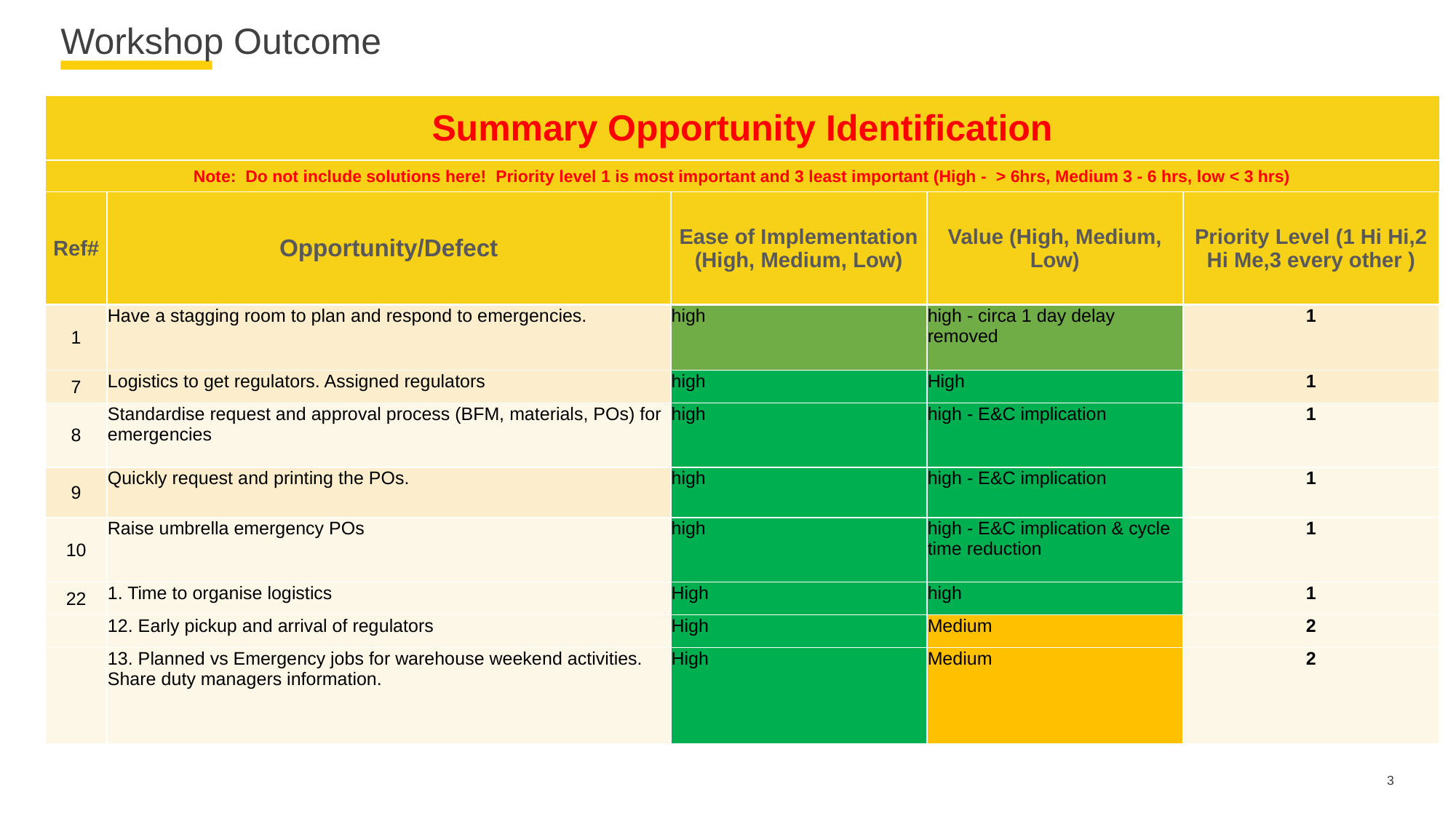

# Workshop Outcome
| Summary Opportunity Identification |  |  |  |  |
| --- | --- | --- | --- | --- |
| Note: Do not include solutions here! Priority level 1 is most important and 3 least important (High - > 6hrs, Medium 3 - 6 hrs, low < 3 hrs) |  |  |  |  |
| Ref# | Opportunity/Defect | Ease of Implementation (High, Medium, Low) | Value (High, Medium, Low) | Priority Level (1 Hi Hi,2 Hi Me,3 every other ) |
| 1 | Have a stagging room to plan and respond to emergencies. | high | high - circa 1 day delay removed | 1 |
| 7 | Logistics to get regulators. Assigned regulators | high | High | 1 |
| 8 | Standardise request and approval process (BFM, materials, POs) for emergencies | high | high - E&C implication | 1 |
| 9 | Quickly request and printing the POs. | high | high - E&C implication | 1 |
| 10 | Raise umbrella emergency POs | high | high - E&C implication & cycle time reduction | 1 |
| 22 | 1. Time to organise logistics | High | high | 1 |
|  | 12. Early pickup and arrival of regulators | High | Medium | 2 |
|  | 13. Planned vs Emergency jobs for warehouse weekend activities. Share duty managers information. | High | Medium | 2 |
3